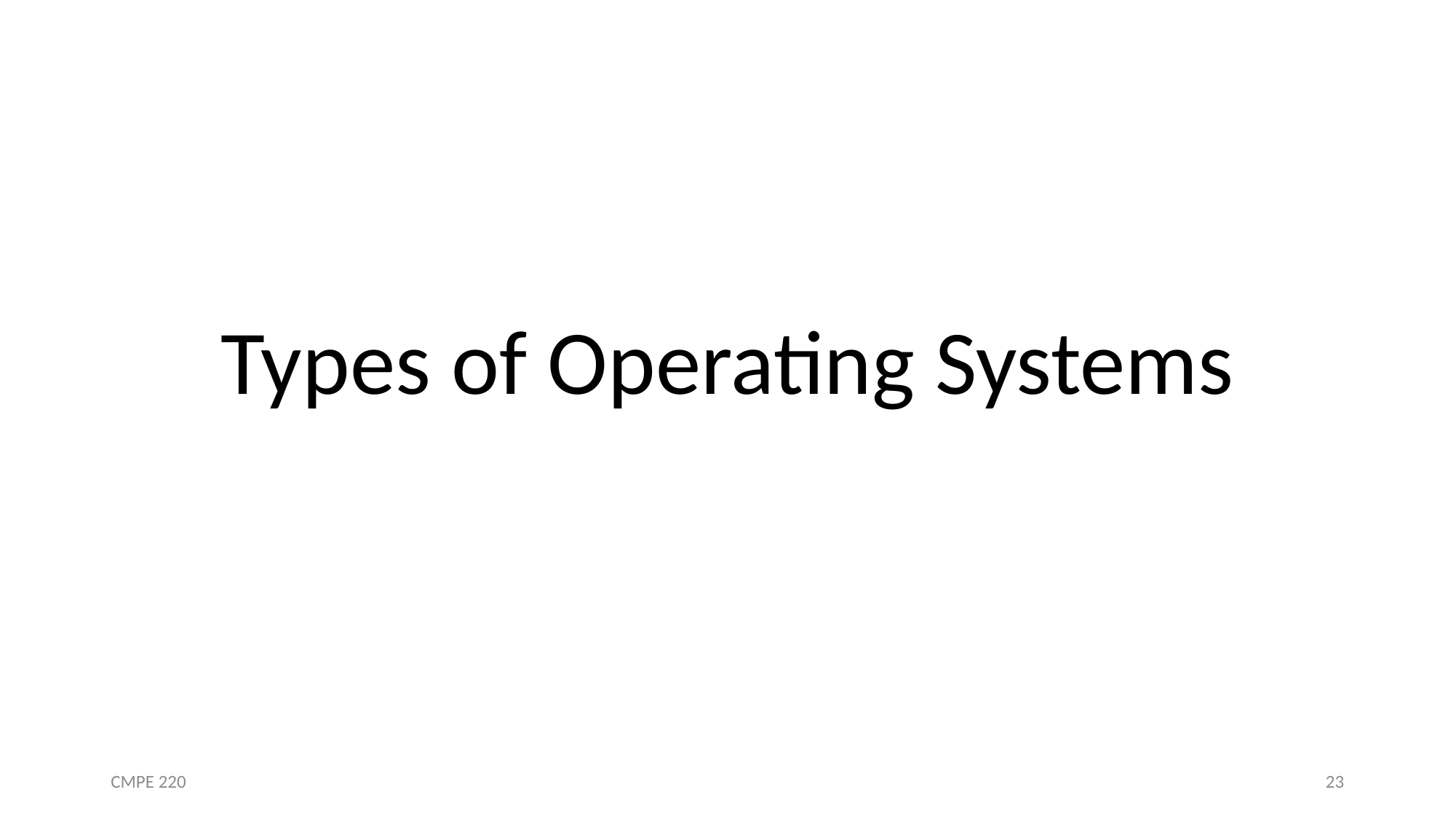

# Types of Operating Systems

CMPE 220
23